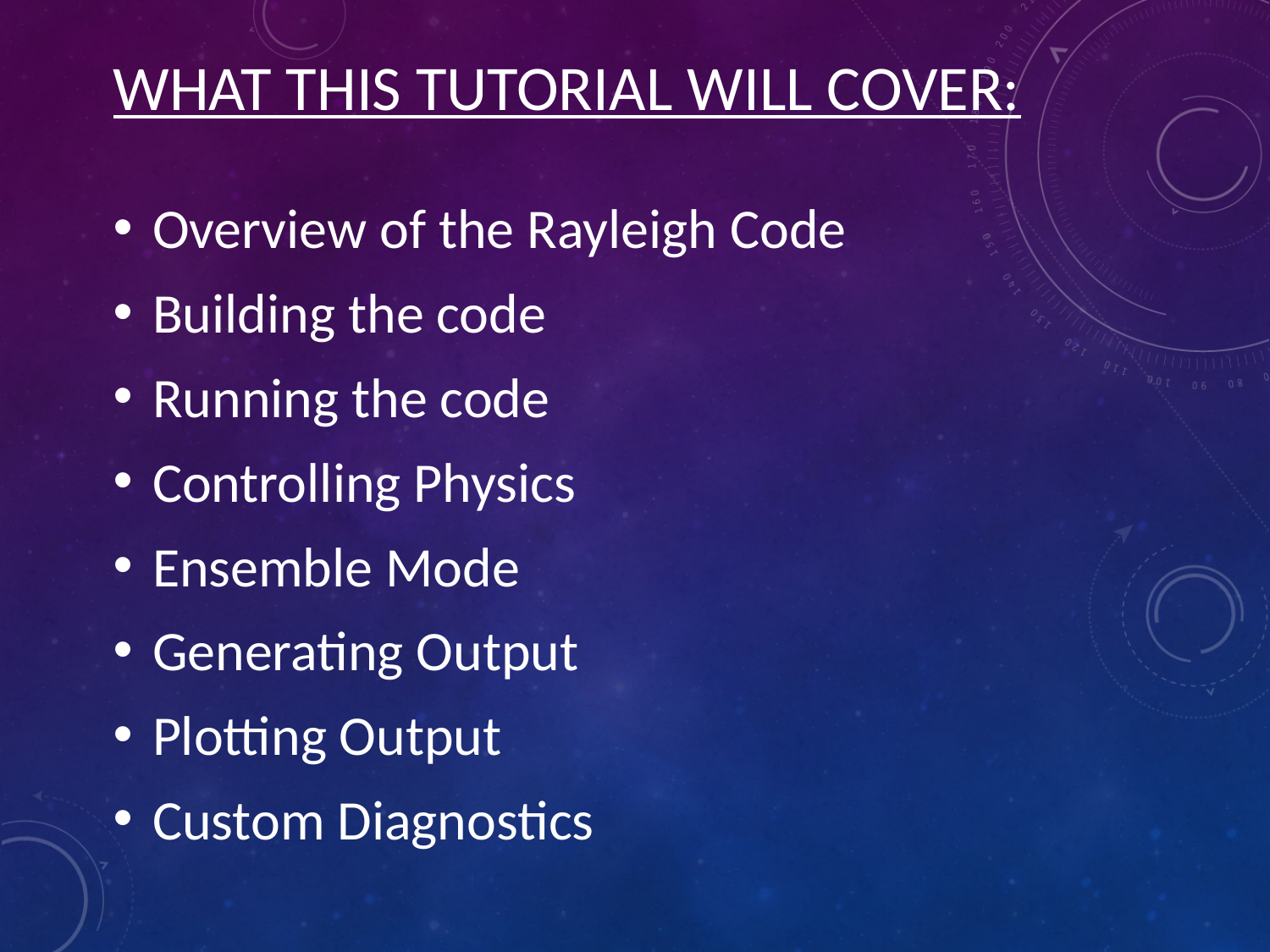

# What this tutorial will cover:
Overview of the Rayleigh Code
Building the code
Running the code
Controlling Physics
Ensemble Mode
Generating Output
Plotting Output
Custom Diagnostics